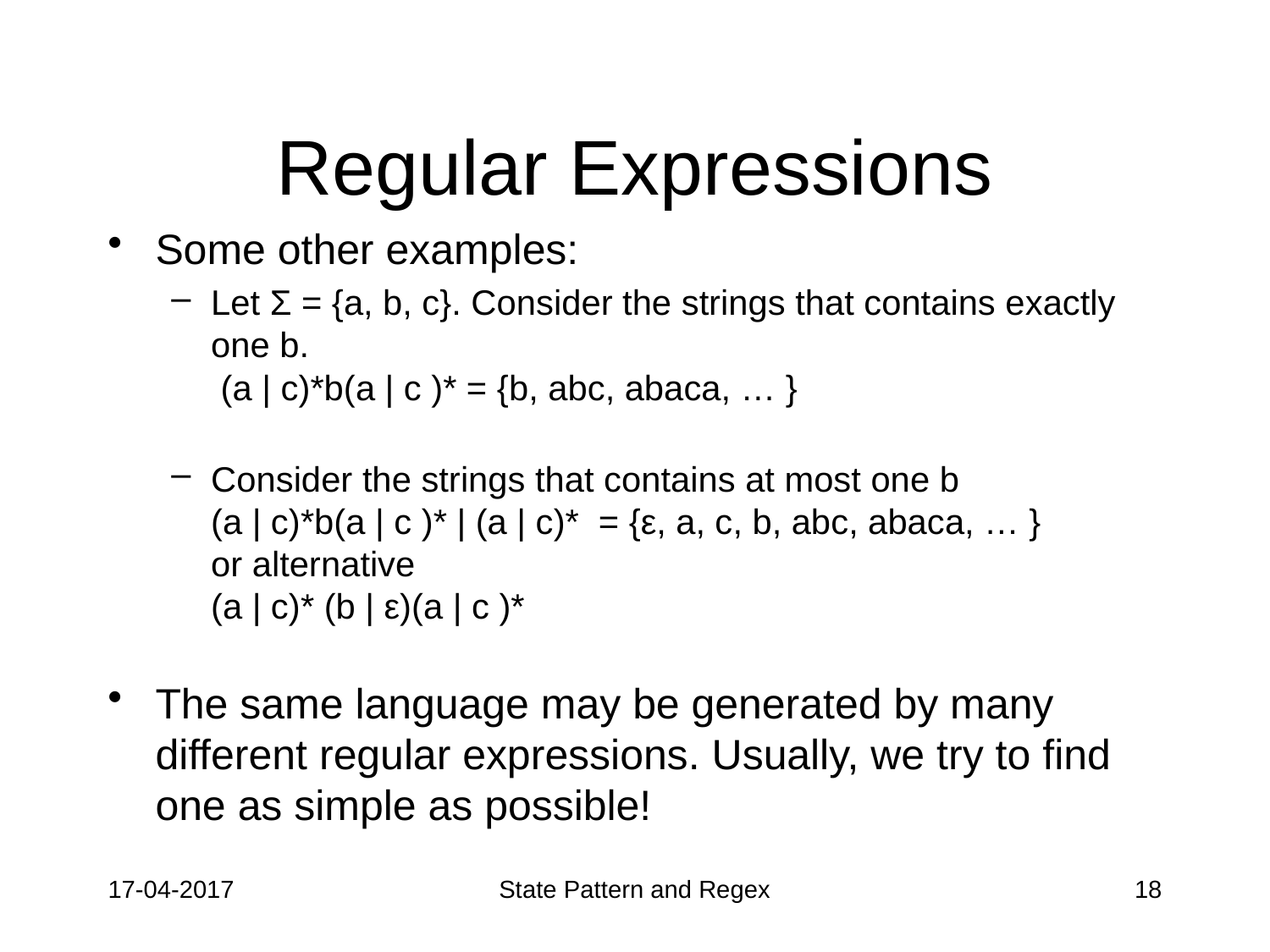

# Regular Expressions
Some other examples:
Let Σ = {a, b, c}. Consider the strings that contains exactly one b.
 (a | c)*b(a | c )* = {b, abc, abaca, … }
Consider the strings that contains at most one b
(a | c)*b(a | c )* | (a | c)*  = {ε, a, c, b, abc, abaca, … }
or alternative
(a | c)* (b | ε)(a | c )*
The same language may be generated by many different regular expressions. Usually, we try to find one as simple as possible!
17-04-2017
State Pattern and Regex
18